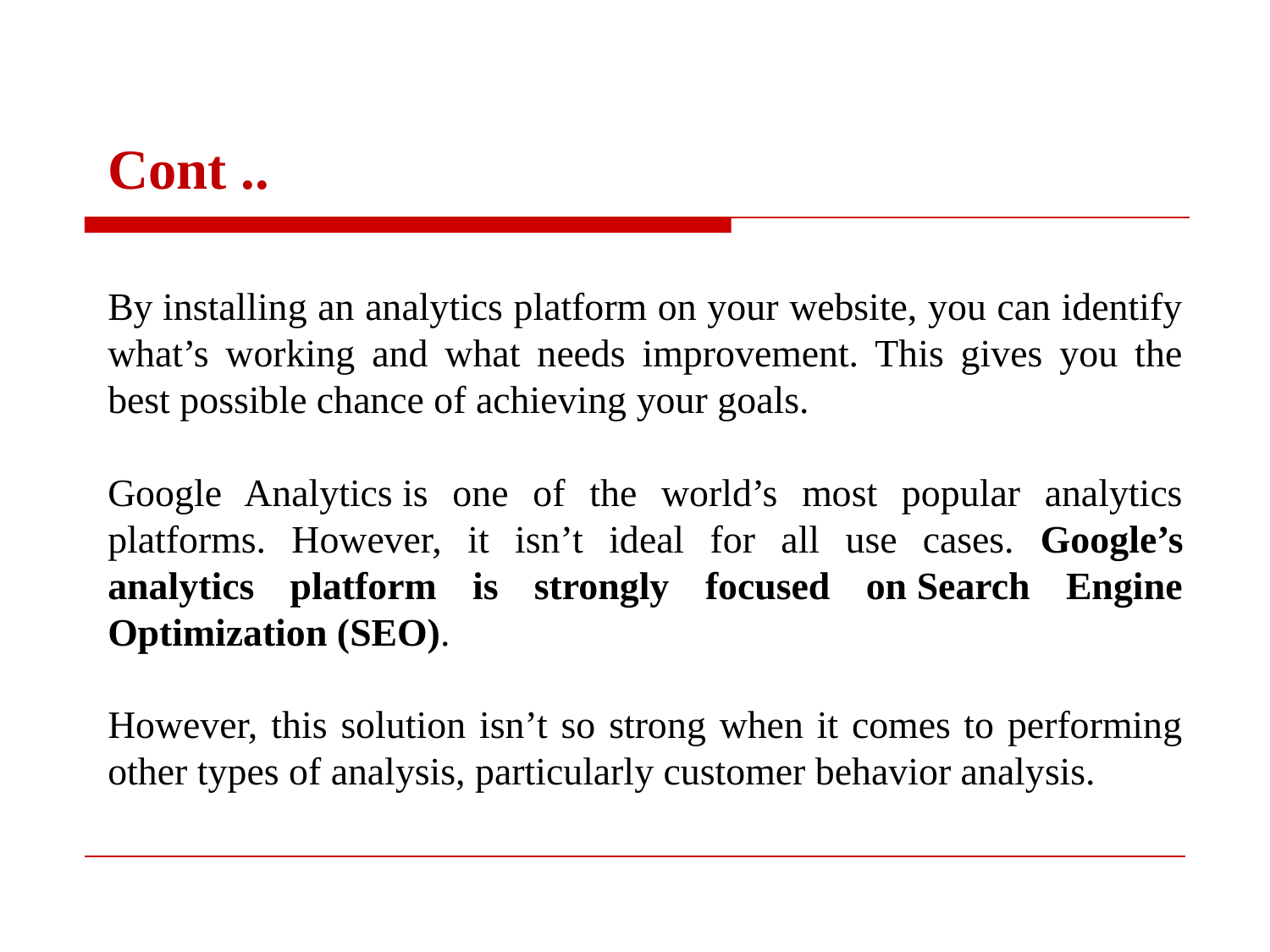

Cont ..
By installing an analytics platform on your website, you can identify what’s working and what needs improvement. This gives you the best possible chance of achieving your goals.

Google Analytics is one of the world’s most popular analytics platforms. However, it isn’t ideal for all use cases. Google’s analytics platform is strongly focused on Search Engine Optimization (SEO).

However, this solution isn’t so strong when it comes to performing other types of analysis, particularly customer behavior analysis.